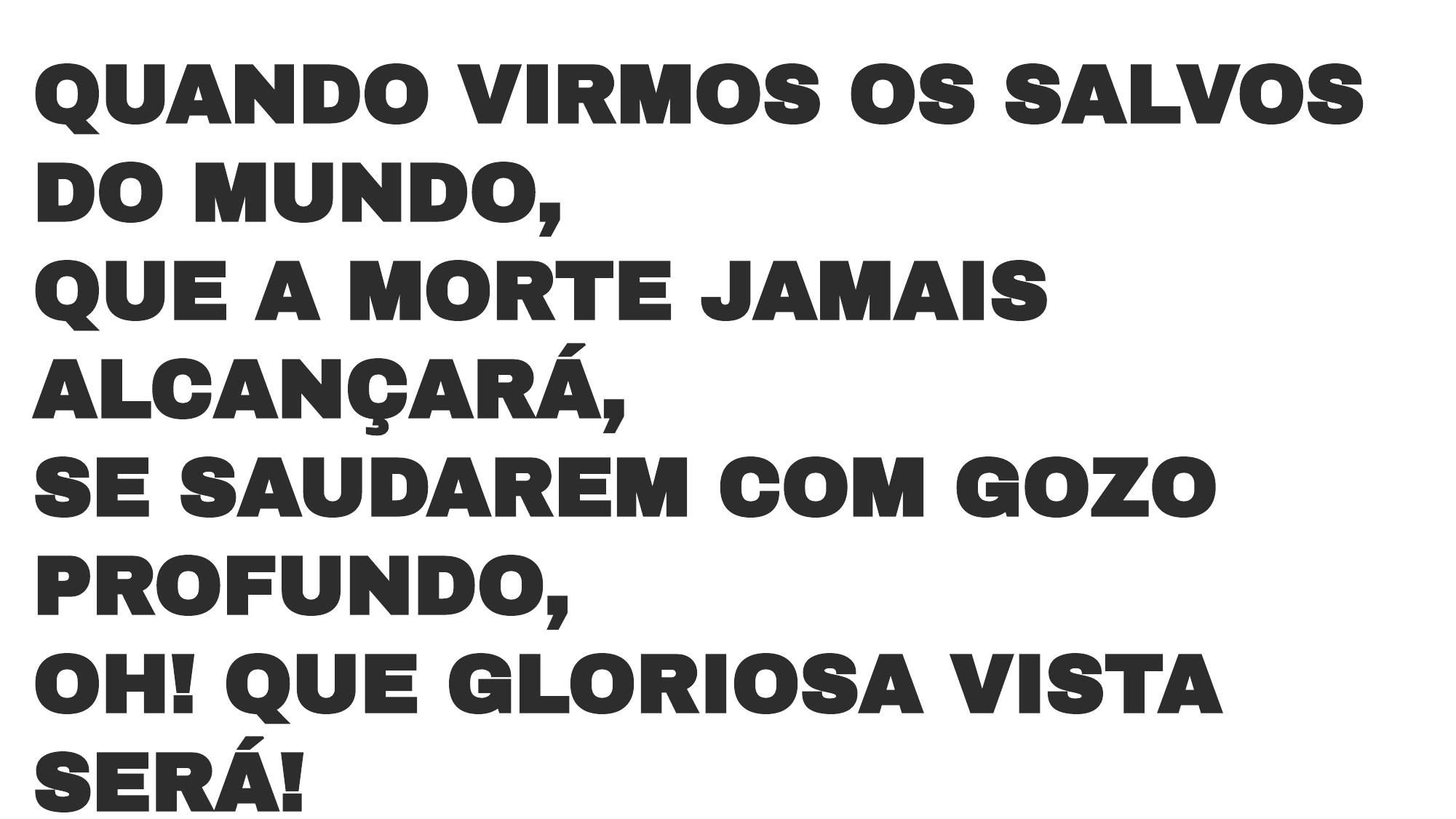

QUANDO VIRMOS OS SALVOS DO MUNDO,
QUE A MORTE JAMAIS ALCANÇARÁ,
SE SAUDAREM COM GOZO PROFUNDO,
OH! QUE GLORIOSA VISTA SERÁ!